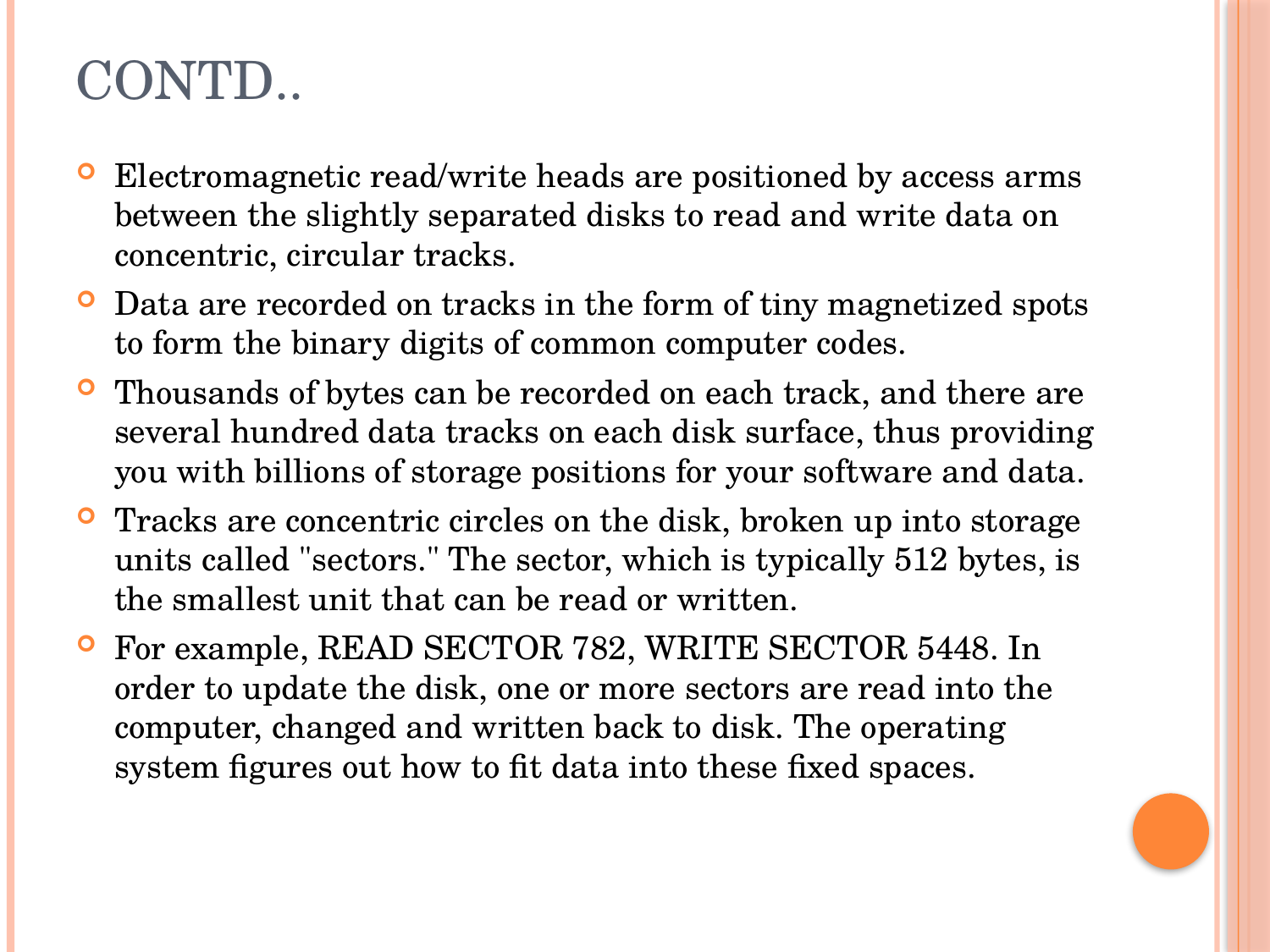

# Contd..
Electromagnetic read/write heads are positioned by access arms between the slightly separated disks to read and write data on concentric, circular tracks.
Data are recorded on tracks in the form of tiny magnetized spots to form the binary digits of common computer codes.
Thousands of bytes can be recorded on each track, and there are several hundred data tracks on each disk surface, thus providing you with billions of storage positions for your software and data.
Tracks are concentric circles on the disk, broken up into storage units called "sectors." The sector, which is typically 512 bytes, is the smallest unit that can be read or written.
For example, READ SECTOR 782, WRITE SECTOR 5448. In order to update the disk, one or more sectors are read into the computer, changed and written back to disk. The operating system figures out how to fit data into these fixed spaces.